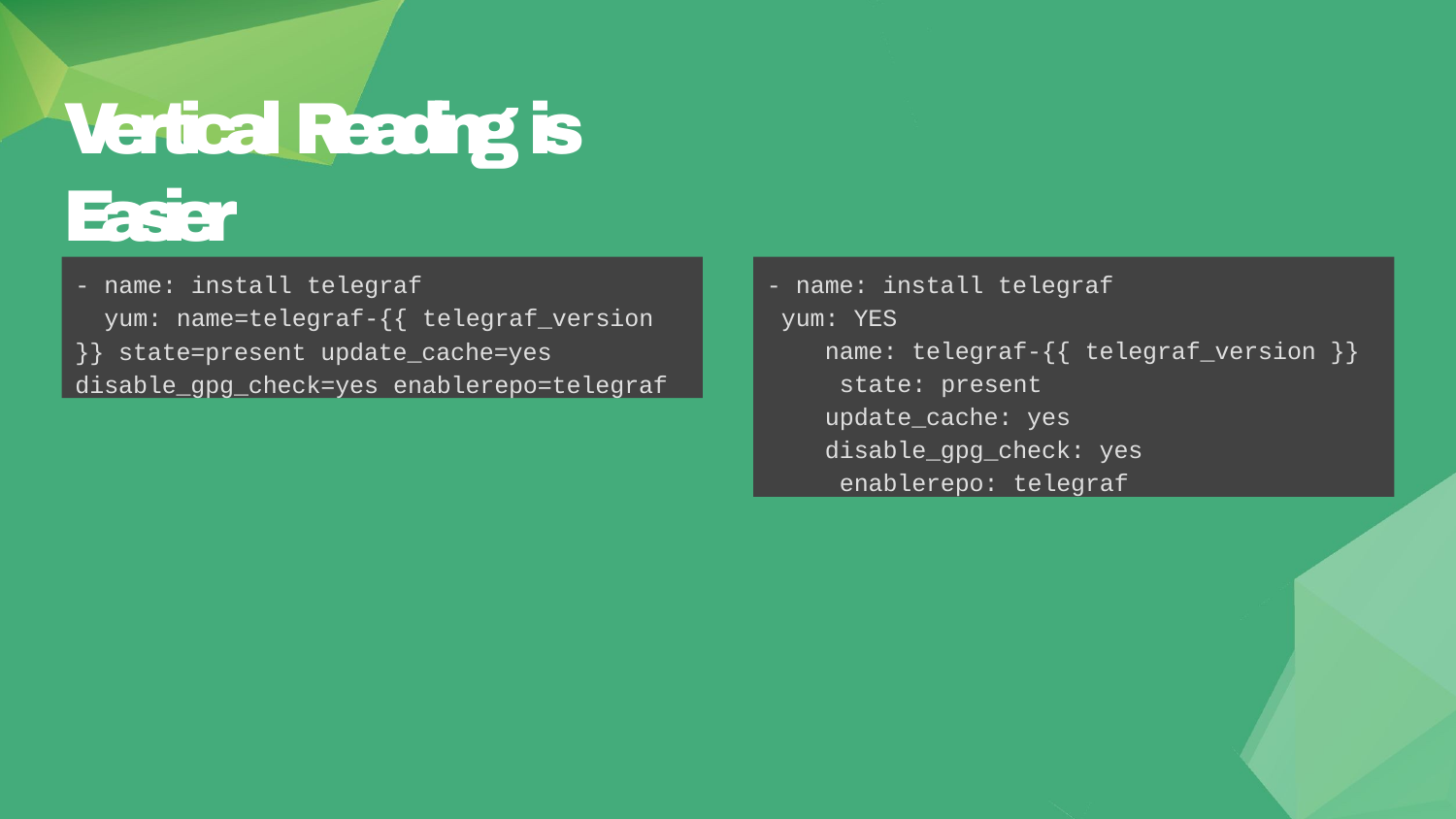

# Vertical Reading is Easier
- name: install telegraf
yum: name=telegraf-{{ telegraf_version
}} state=present update_cache=yes  disable_gpg_check=yes enablerepo=telegraf
- name: install telegraf  yum: YES
name: telegraf-{{ telegraf_version }}  state: present
update_cache: yes  disable_gpg_check: yes  enablerepo: telegraf